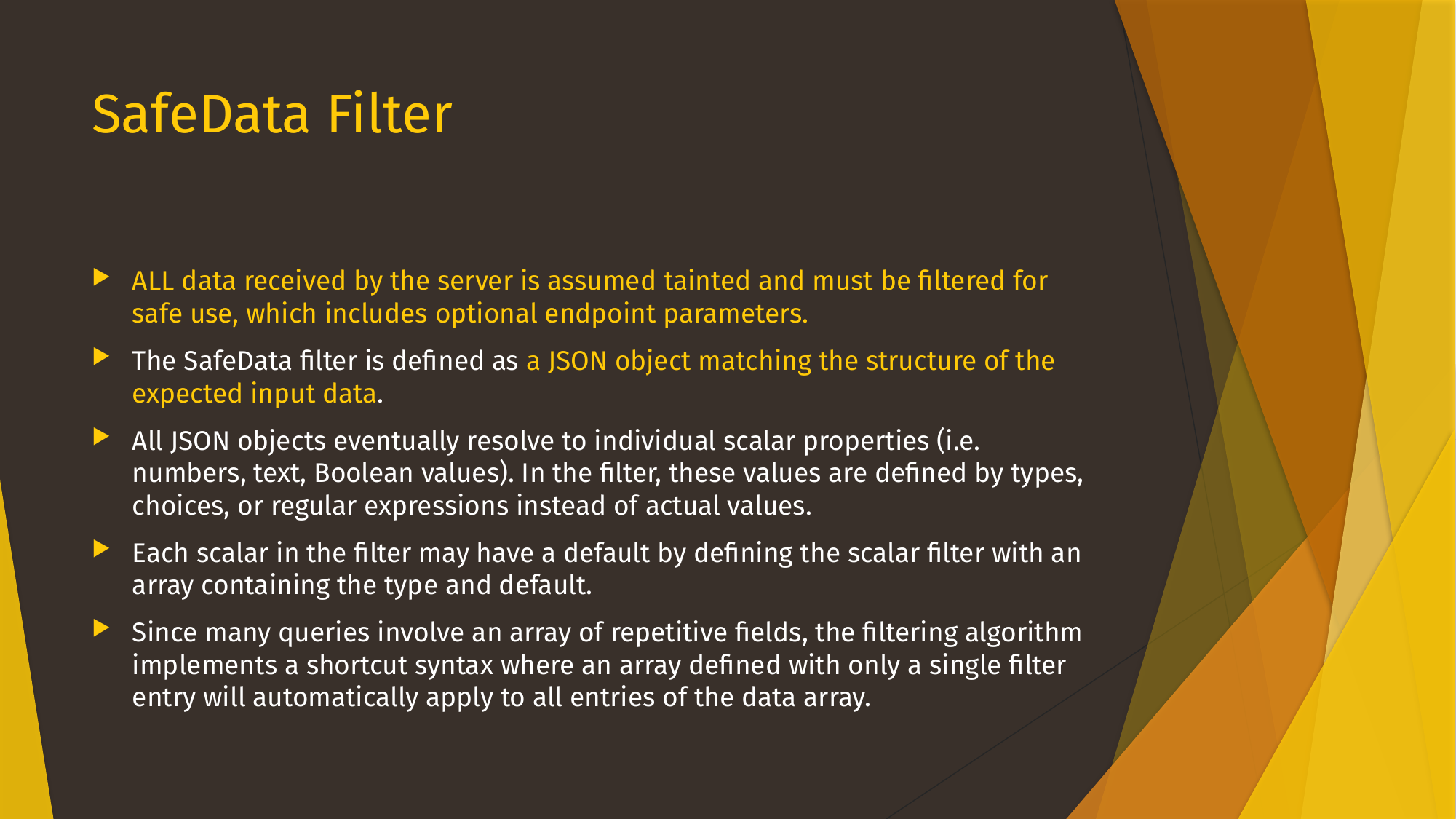

# SafeData Filter
ALL data received by the server is assumed tainted and must be filtered for safe use, which includes optional endpoint parameters.
The SafeData filter is defined as a JSON object matching the structure of the expected input data.
All JSON objects eventually resolve to individual scalar properties (i.e. numbers, text, Boolean values). In the filter, these values are defined by types, choices, or regular expressions instead of actual values.
Each scalar in the filter may have a default by defining the scalar filter with an array containing the type and default.
Since many queries involve an array of repetitive fields, the filtering algorithm implements a shortcut syntax where an array defined with only a single filter entry will automatically apply to all entries of the data array.